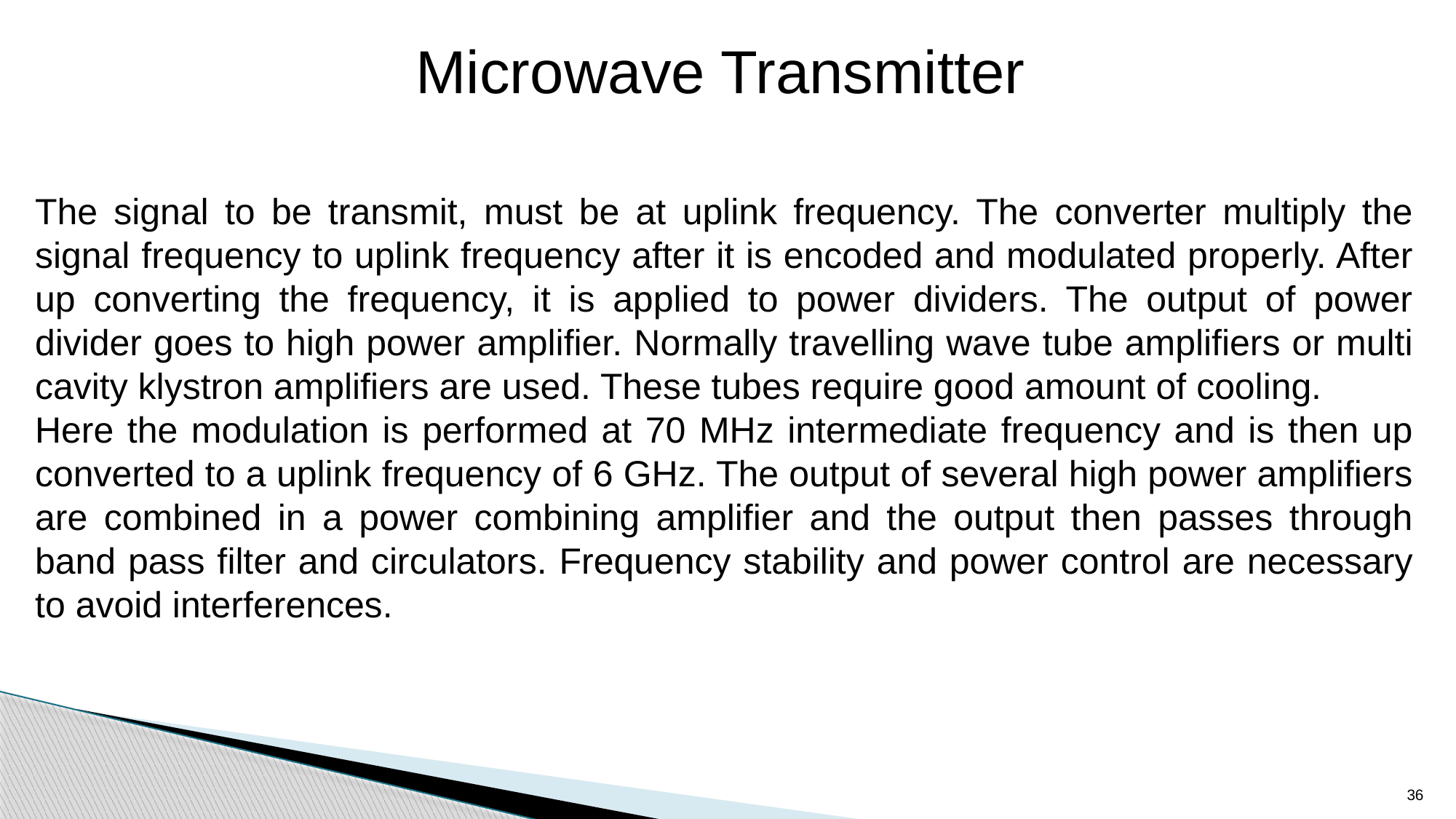

Microwave Transmitter
The signal to be transmit, must be at uplink frequency. The converter multiply the signal frequency to uplink frequency after it is encoded and modulated properly. After up converting the frequency, it is applied to power dividers. The output of power divider goes to high power amplifier. Normally travelling wave tube amplifiers or multi cavity klystron amplifiers are used. These tubes require good amount of cooling.
Here the modulation is performed at 70 MHz intermediate frequency and is then up converted to a uplink frequency of 6 GHz. The output of several high power amplifiers are combined in a power combining amplifier and the output then passes through band pass filter and circulators. Frequency stability and power control are necessary to avoid interferences.
36